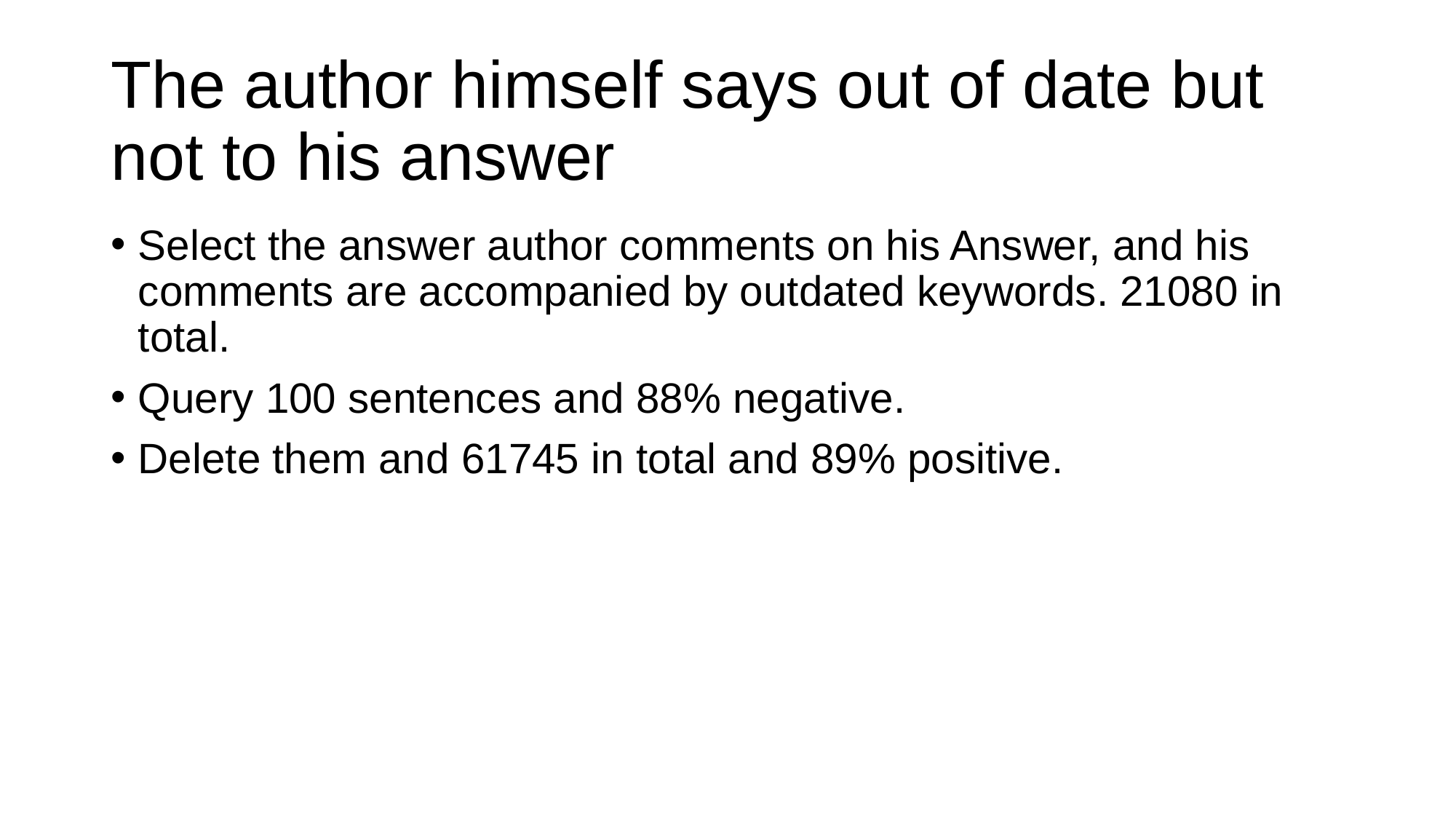

# The author himself says out of date but not to his answer
Select the answer author comments on his Answer, and his comments are accompanied by outdated keywords. 21080 in total.
Query 100 sentences and 88% negative.
Delete them and 61745 in total and 89% positive.